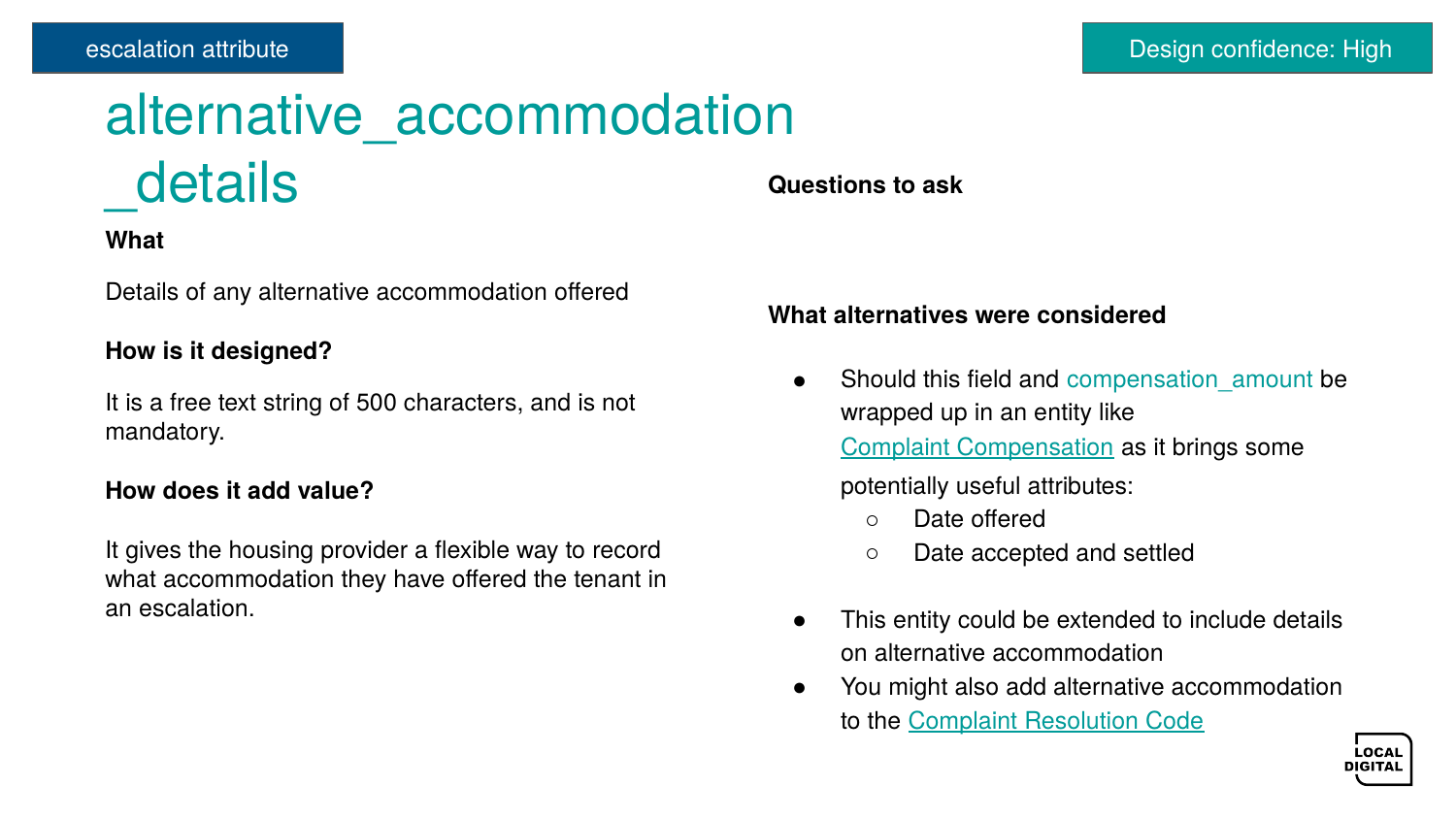

escalation attribute
 Design confidence: High
# alternative_accommodation_details

Questions to ask

What alternatives were considered
Should this field and compensation_amount be wrapped up in an entity like Complaint Compensation as it brings some potentially useful attributes:
Date offered
Date accepted and settled

This entity could be extended to include details on alternative accommodation
You might also add alternative accommodation to the Complaint Resolution Code
What
Details of any alternative accommodation offered
How is it designed?
It is a free text string of 500 characters, and is not mandatory.
How does it add value?
It gives the housing provider a flexible way to record what accommodation they have offered the tenant in an escalation.